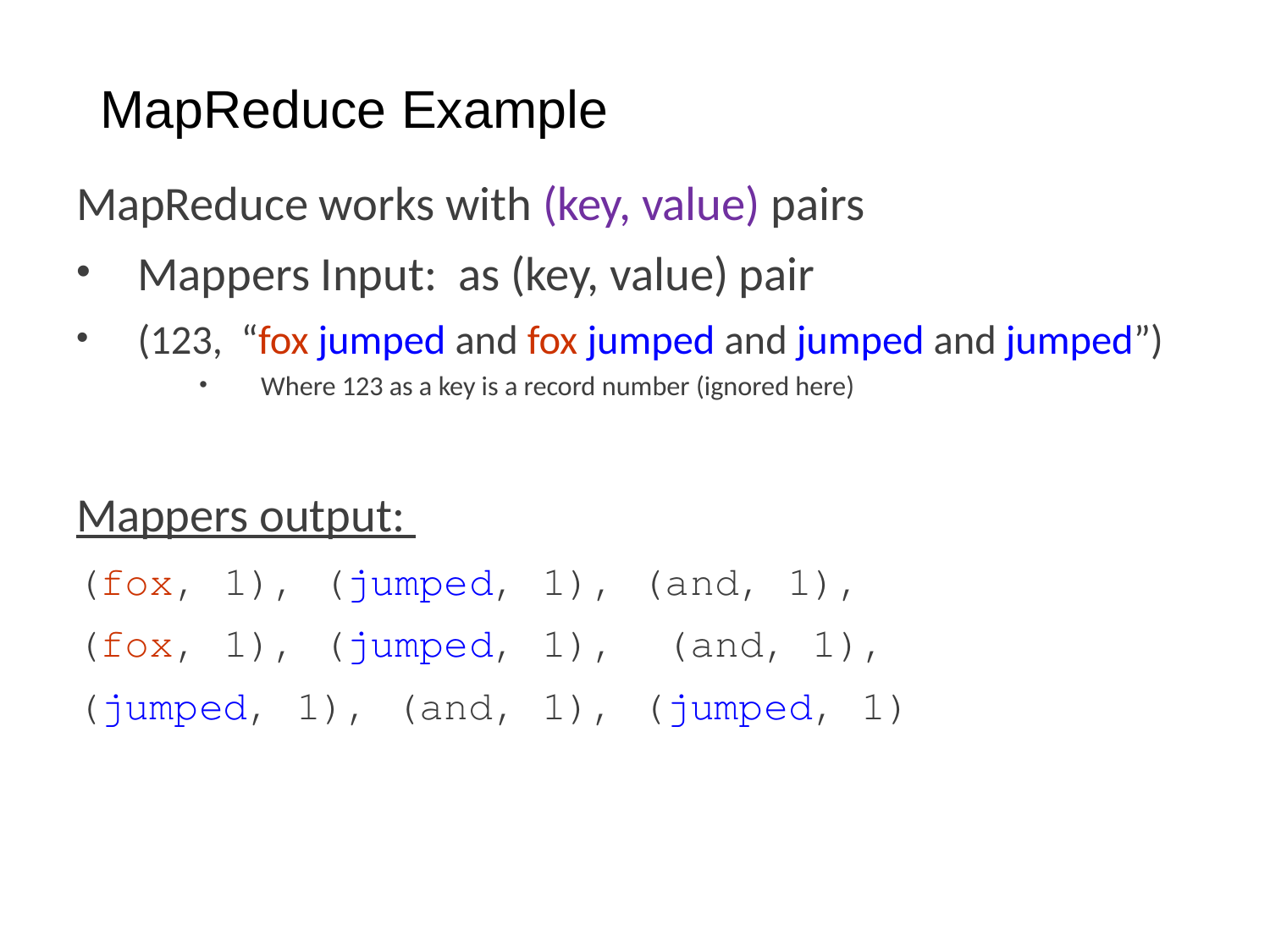

# MapReduce Example
MapReduce works with (key, value) pairs
Mappers Input:  as (key, value) pair
(123,  “fox jumped and fox jumped and jumped and jumped”)
Where 123 as a key is a record number (ignored here)

Mappers output:
(fox, 1), (jumped, 1), (and, 1),
(fox, 1), (jumped, 1),  (and, 1),
(jumped, 1), (and, 1), (jumped, 1)